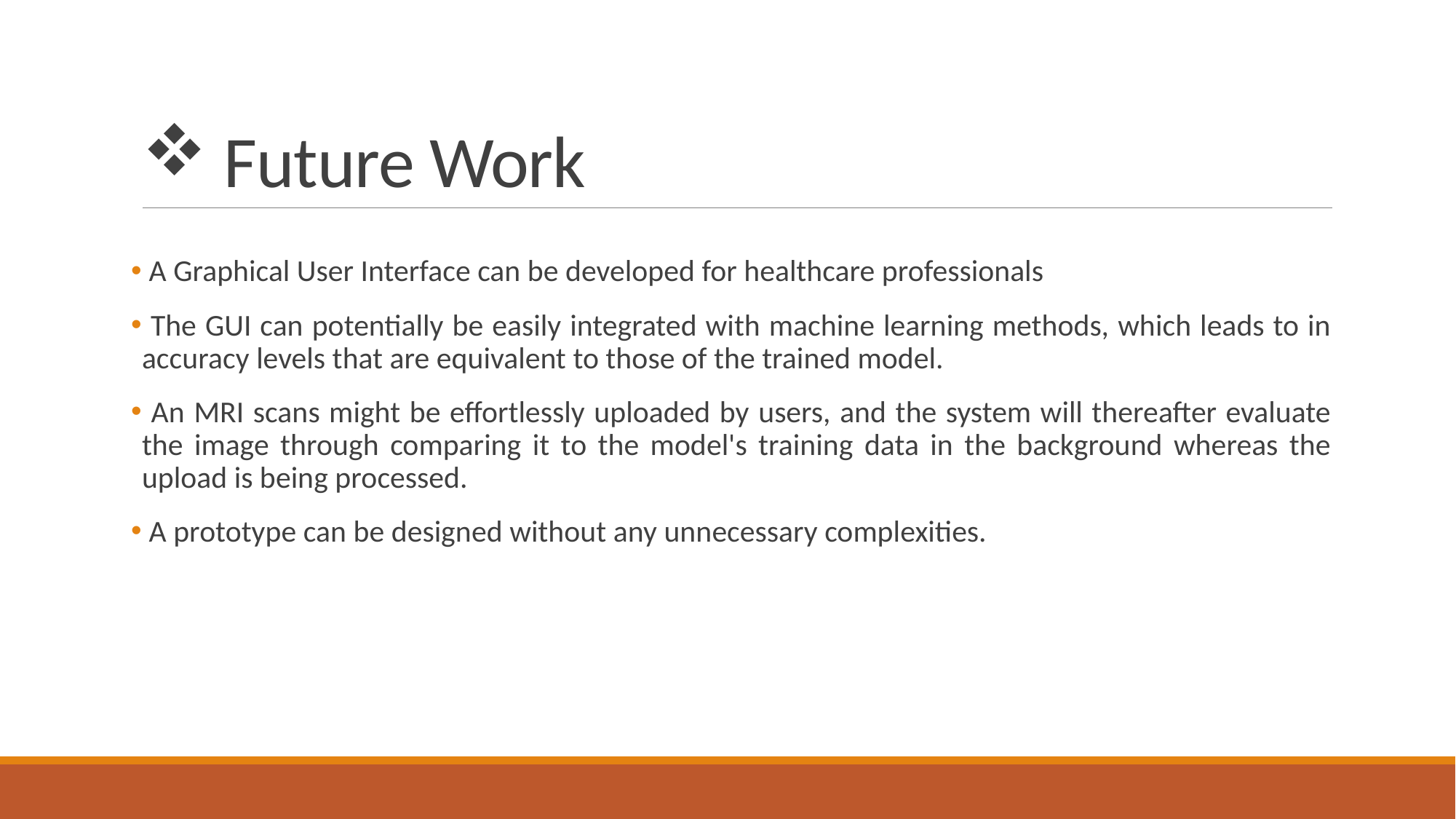

# Future Work
 A Graphical User Interface can be developed for healthcare professionals
 The GUI can potentially be easily integrated with machine learning methods, which leads to in accuracy levels that are equivalent to those of the trained model.
 An MRI scans might be effortlessly uploaded by users, and the system will thereafter evaluate the image through comparing it to the model's training data in the background whereas the upload is being processed.
 A prototype can be designed without any unnecessary complexities.